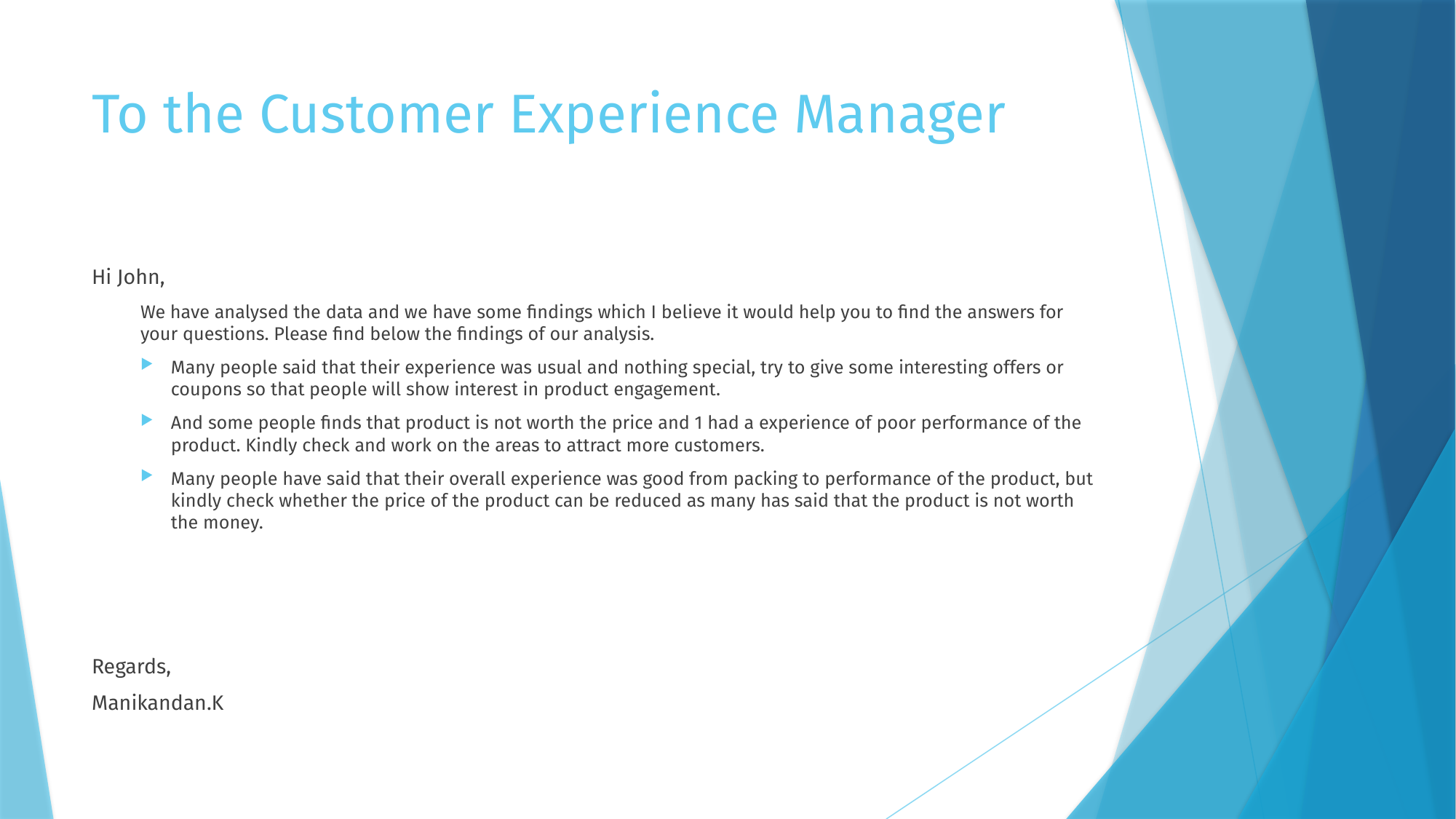

# To the Customer Experience Manager
Hi John,
	We have analysed the data and we have some findings which I believe it would help you to find the answers for your questions. Please find below the findings of our analysis.
Many people said that their experience was usual and nothing special, try to give some interesting offers or coupons so that people will show interest in product engagement.
And some people finds that product is not worth the price and 1 had a experience of poor performance of the product. Kindly check and work on the areas to attract more customers.
Many people have said that their overall experience was good from packing to performance of the product, but kindly check whether the price of the product can be reduced as many has said that the product is not worth the money.

Regards,
Manikandan.K